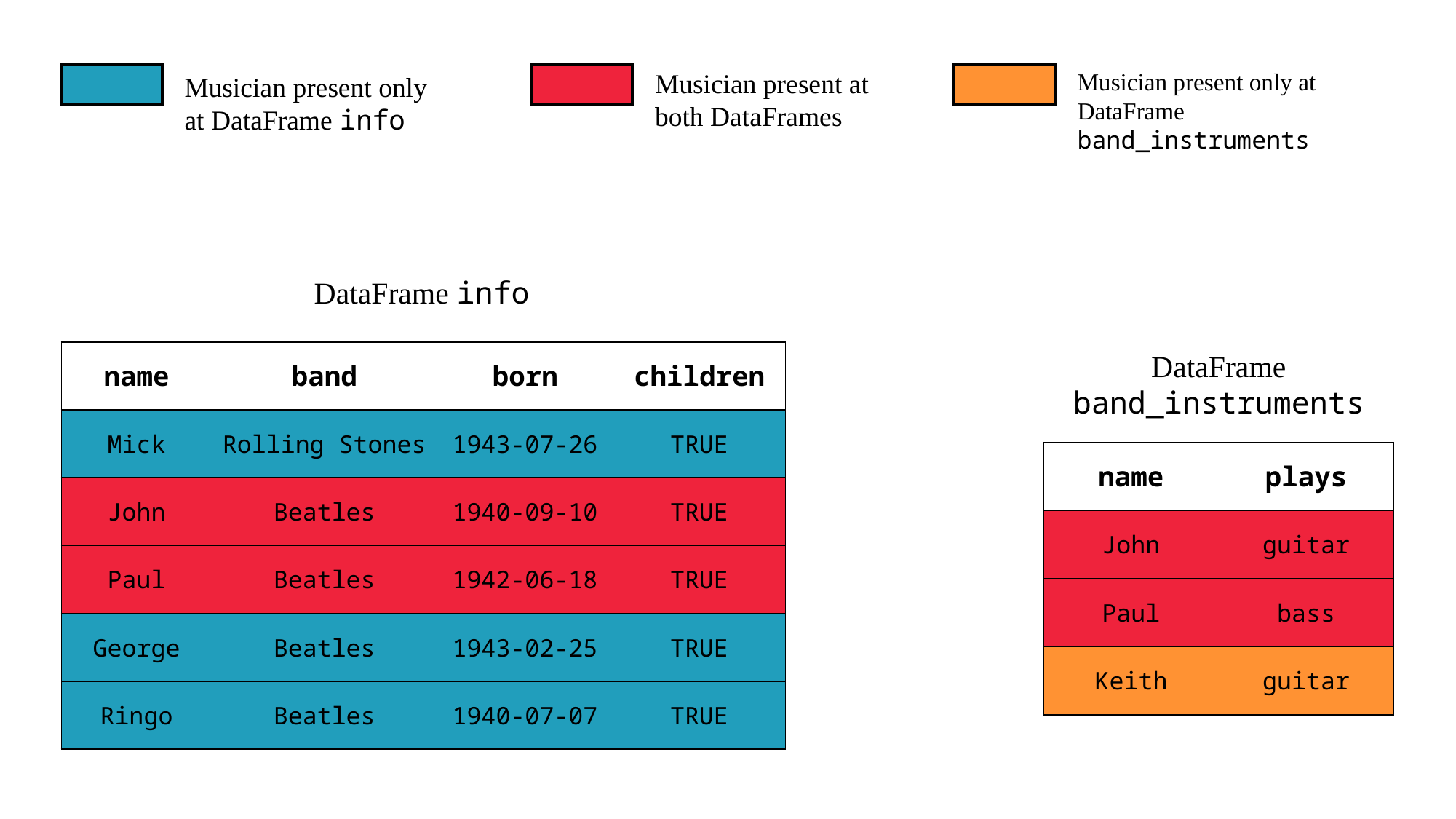

Musician present at both DataFrames
Musician present only at DataFrame band_instruments

Musician present only at DataFrame info

DataFrame info
| name | band | born | children |
| --- | --- | --- | --- |
| Mick | Rolling Stones | 1943-07-26 | TRUE |
| John | Beatles | 1940-09-10 | TRUE |
| Paul | Beatles | 1942-06-18 | TRUE |
| George | Beatles | 1943-02-25 | TRUE |
| Ringo | Beatles | 1940-07-07 | TRUE |
DataFrame band_instruments
| name | plays |
| --- | --- |
| John | guitar |
| Paul | bass |
| Keith | guitar |